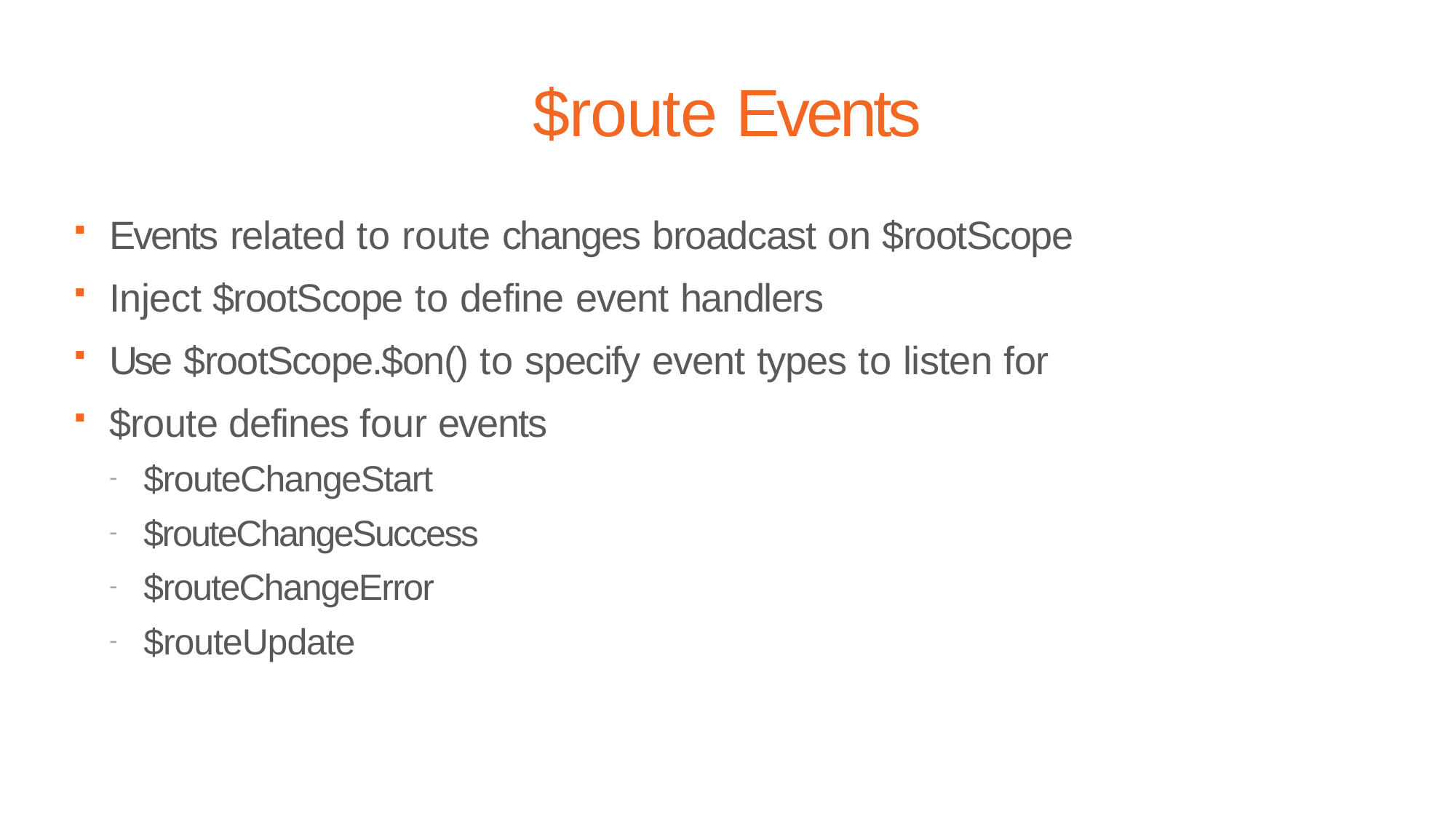

# $route Events
Events related to route changes broadcast on $rootScope
Inject $rootScope to define event handlers
Use $rootScope.$on() to specify event types to listen for
$route defines four events
$routeChangeStart
$routeChangeSuccess
$routeChangeError
$routeUpdate